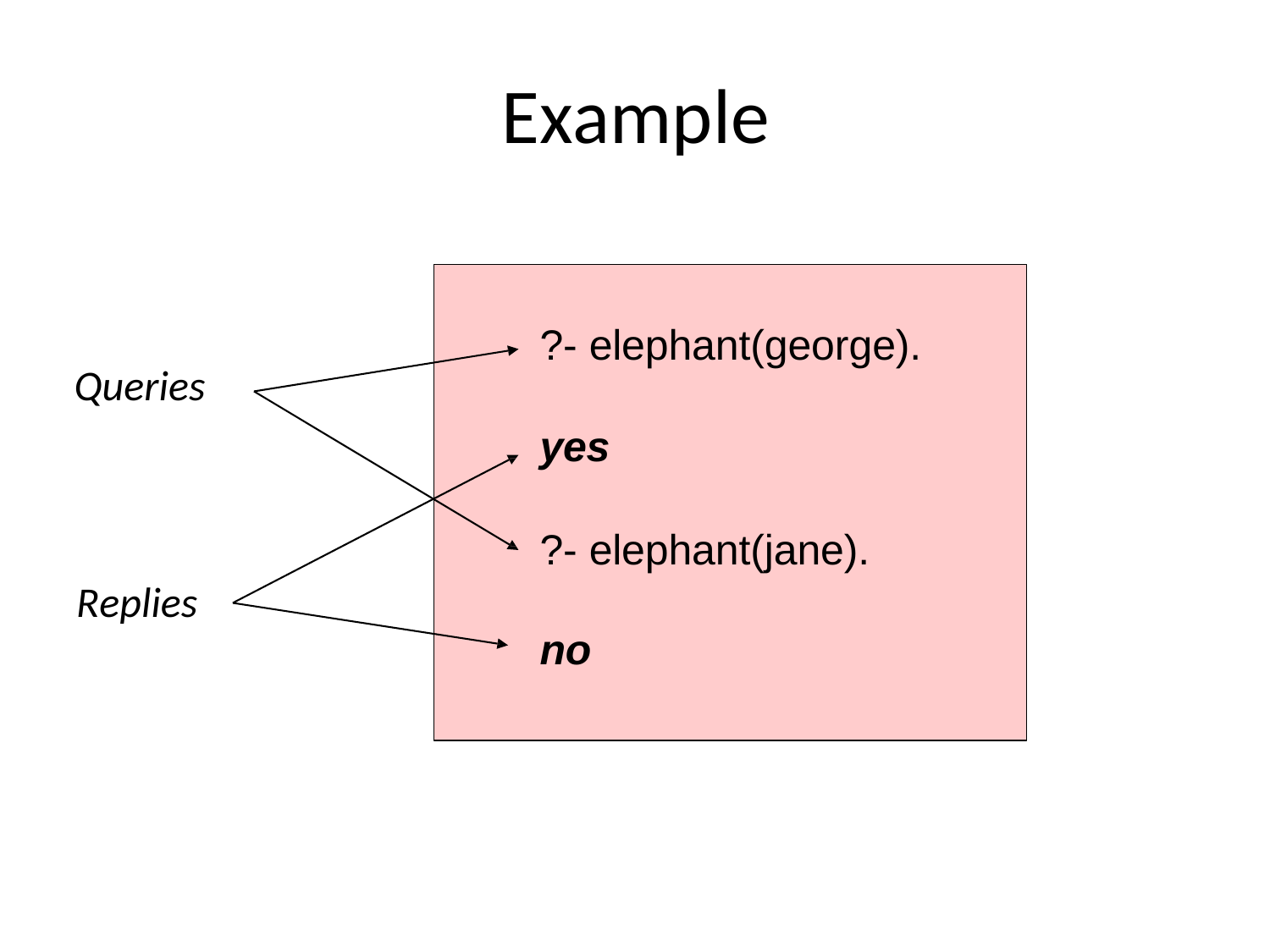

# Example

?- elephant(george).

Queries

yes

?- elephant(jane).

Replies

no